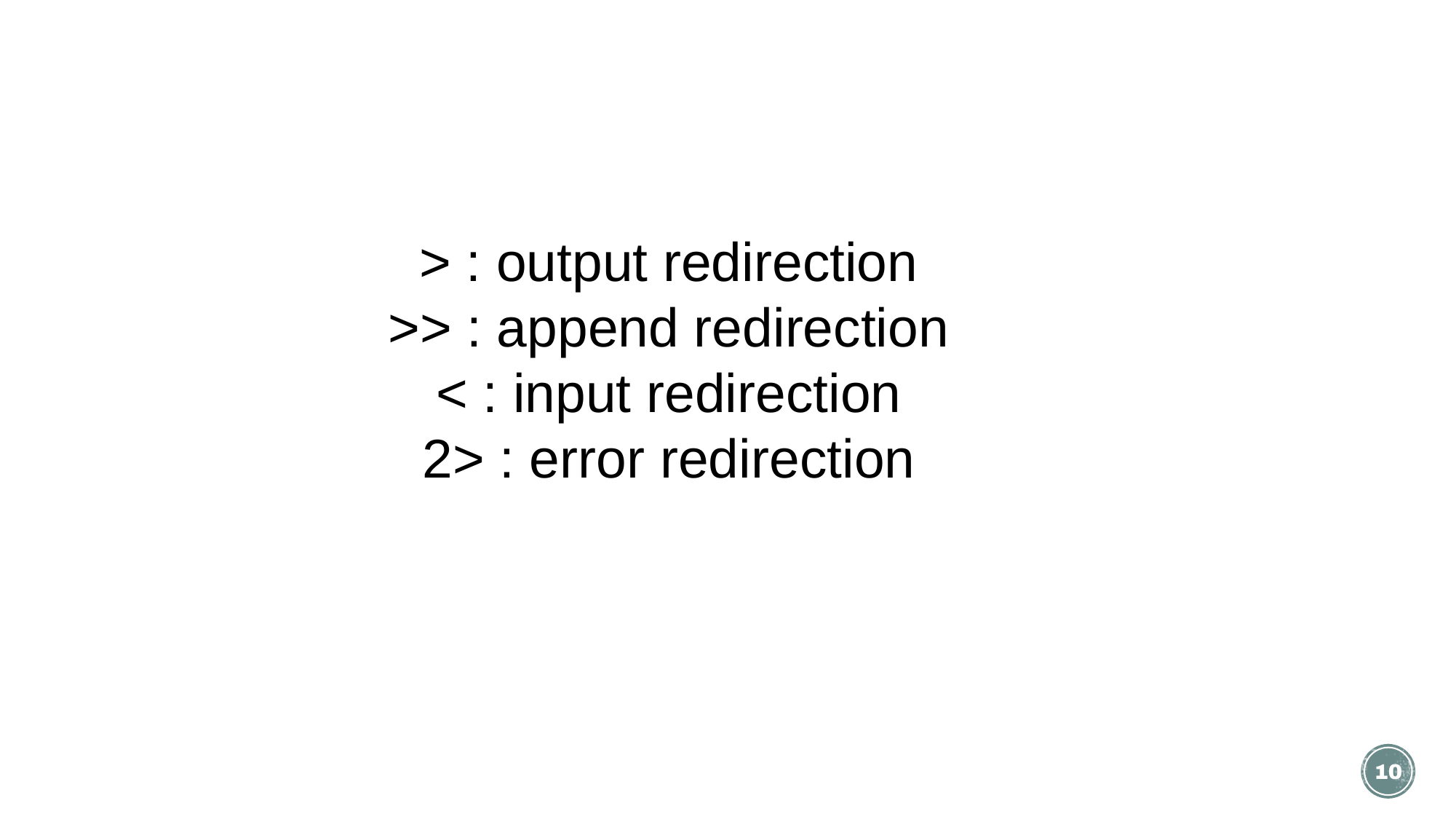

> : output redirection
>> : append redirection
< : input redirection
2> : error redirection
10